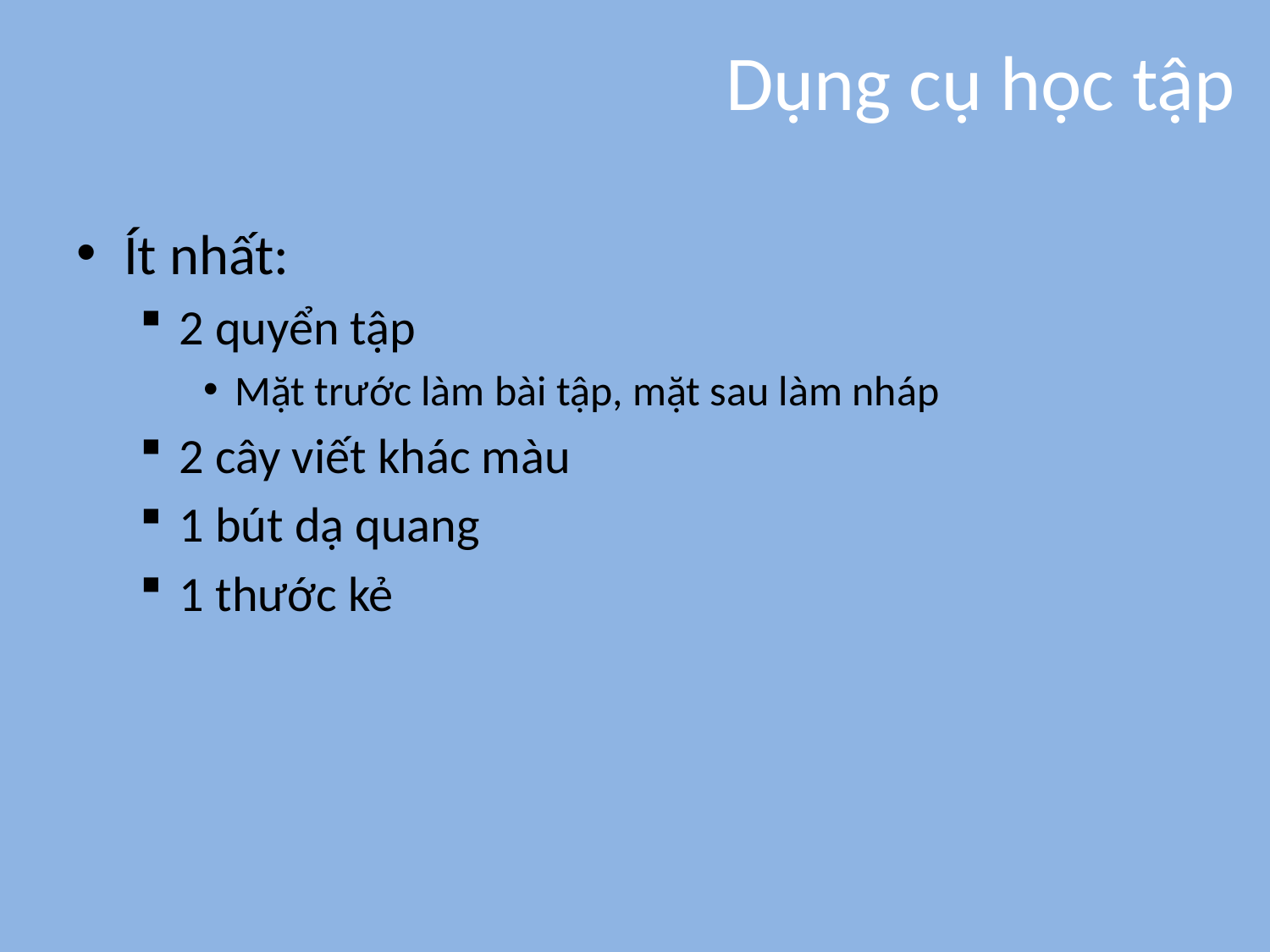

# Dụng cụ học tập
Ít nhất:
2 quyển tập
Mặt trước làm bài tập, mặt sau làm nháp
2 cây viết khác màu
1 bút dạ quang
1 thước kẻ